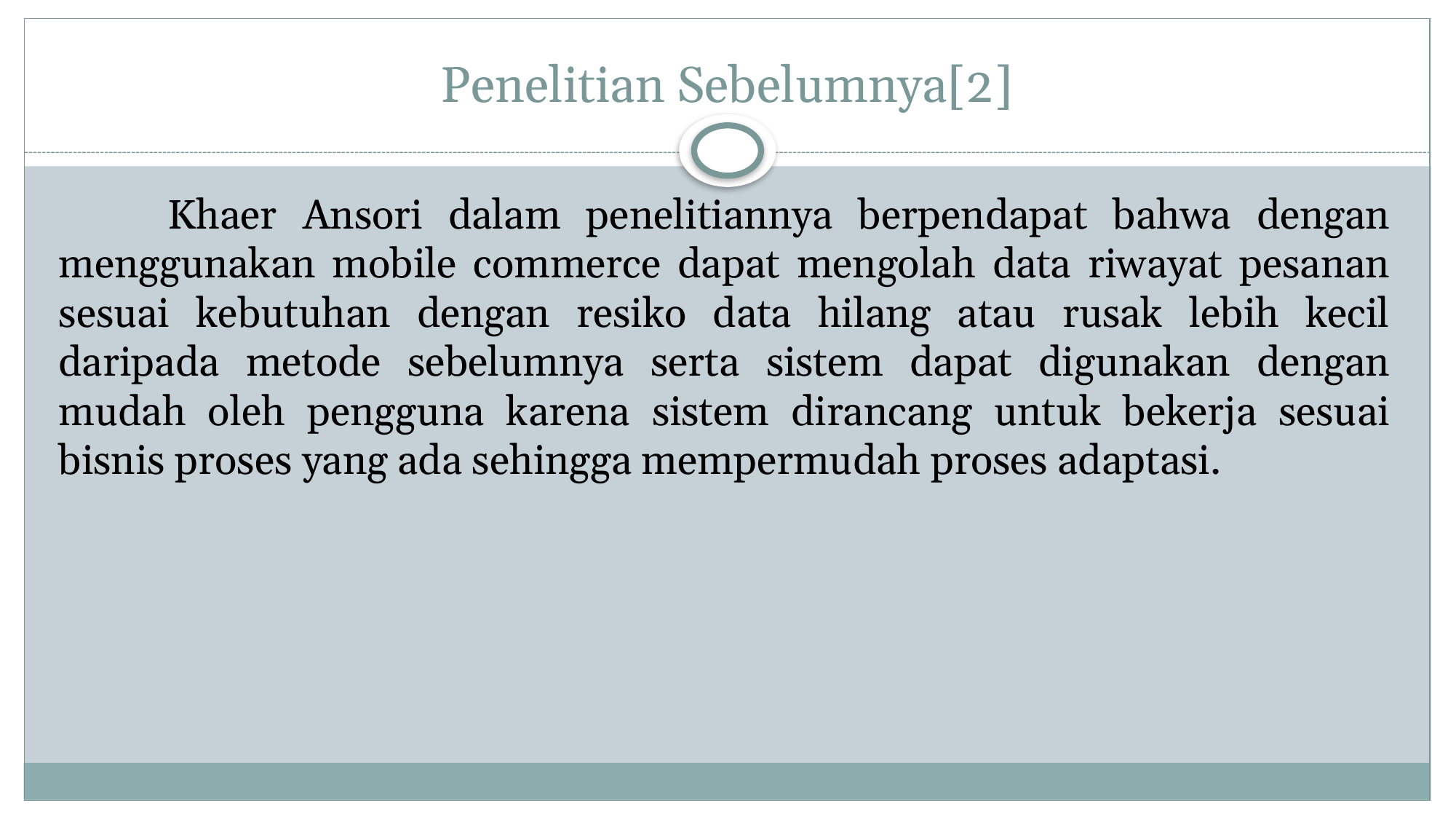

# Penelitian Sebelumnya[2]
	Khaer Ansori dalam penelitiannya berpendapat bahwa dengan menggunakan mobile commerce dapat mengolah data riwayat pesanan sesuai kebutuhan dengan resiko data hilang atau rusak lebih kecil daripada metode sebelumnya serta sistem dapat digunakan dengan mudah oleh pengguna karena sistem dirancang untuk bekerja sesuai bisnis proses yang ada sehingga mempermudah proses adaptasi.